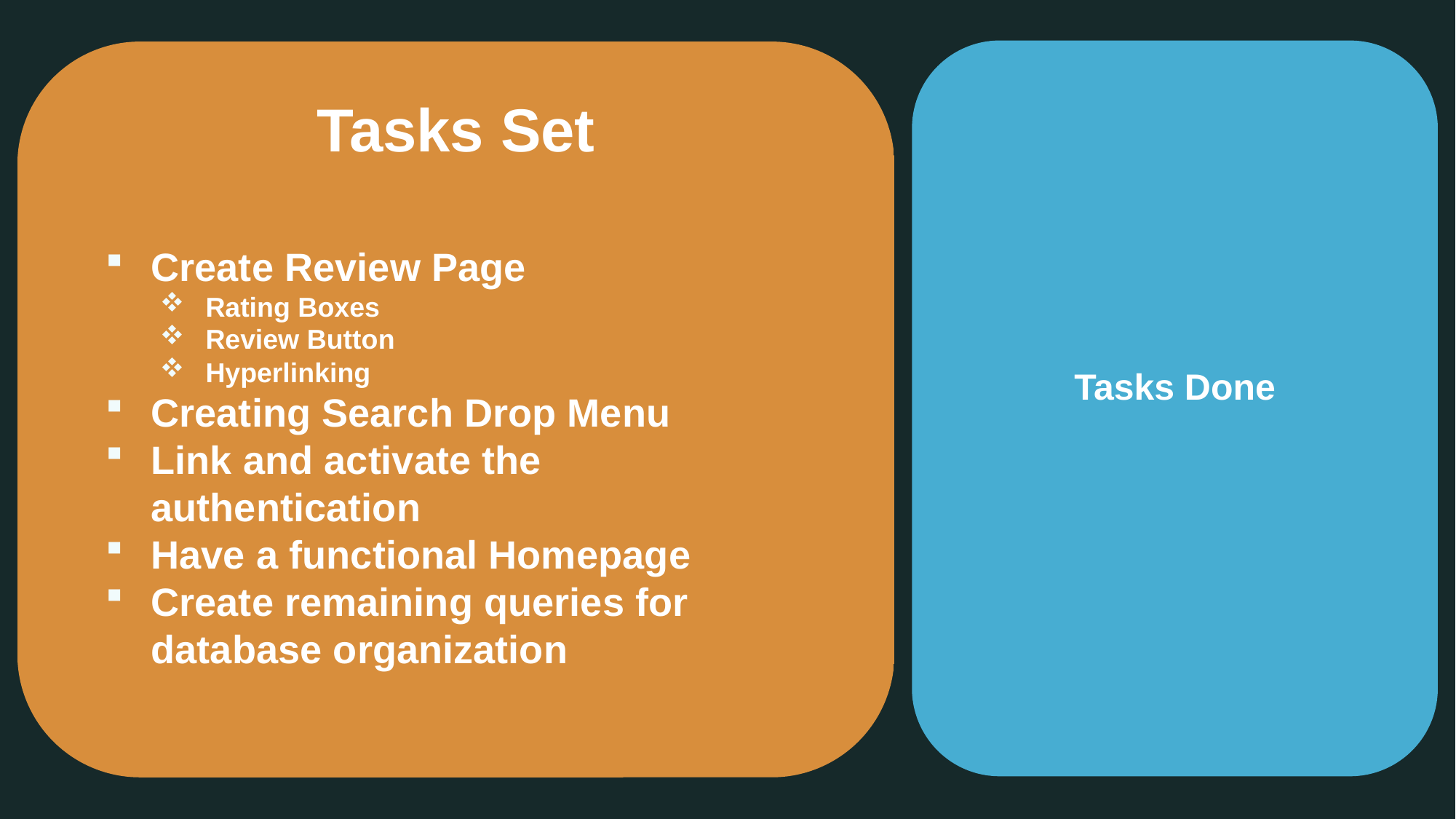

Tasks Set
Create Review Page
Rating Boxes
Review Button
Hyperlinking
Creating Search Drop Menu
Link and activate the authentication
Have a functional Homepage
Create remaining queries for database organization

Tasks Done